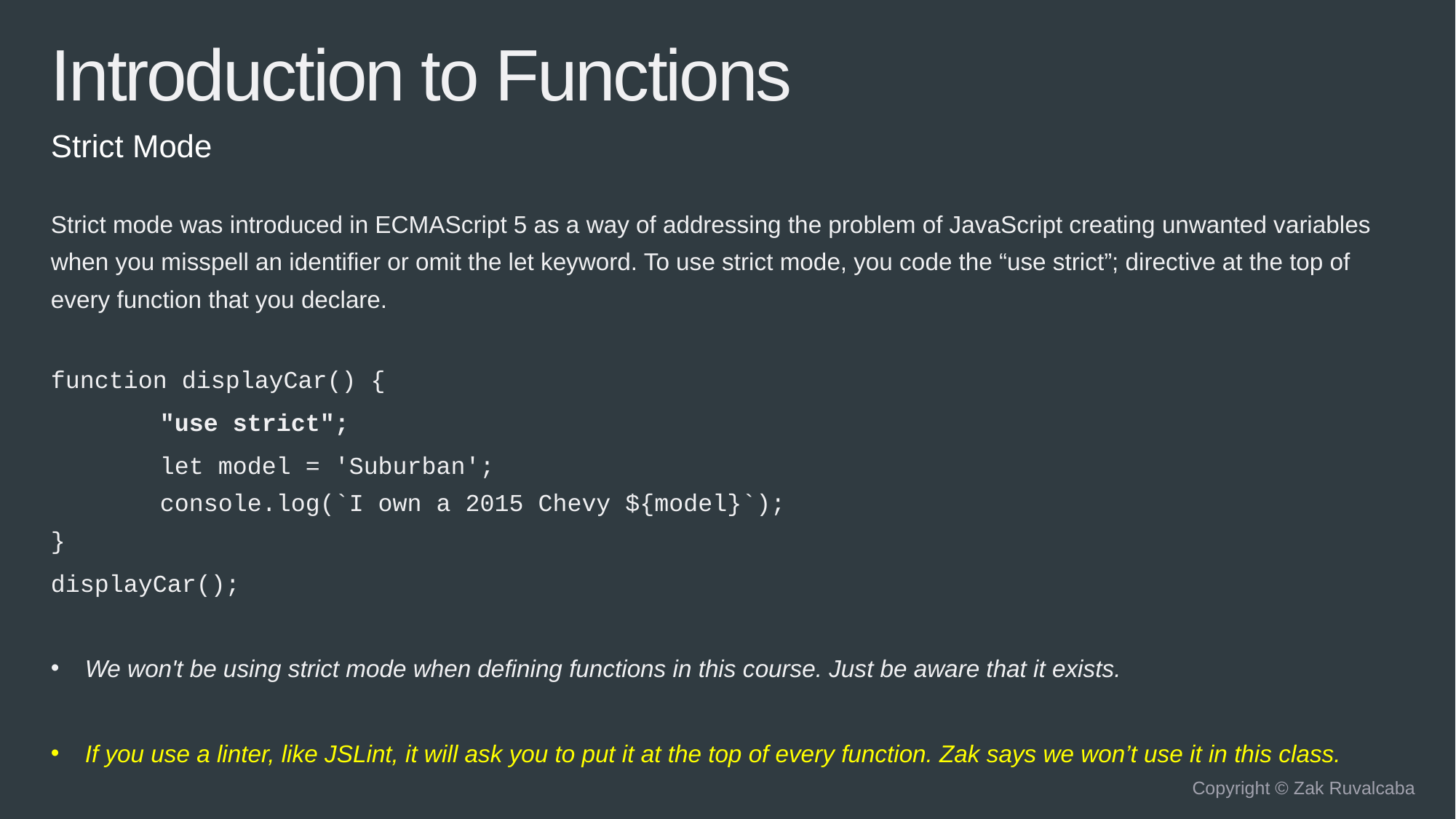

# Introduction to Functions
Strict Mode
Strict mode was introduced in ECMAScript 5 as a way of addressing the problem of JavaScript creating unwanted variables when you misspell an identifier or omit the let keyword. To use strict mode, you code the “use strict”; directive at the top of every function that you declare.
function displayCar() {
	"use strict";
	let model = 'Suburban';
	console.log(`I own a 2015 Chevy ${model}`);
}
displayCar();

We won't be using strict mode when defining functions in this course. Just be aware that it exists.

If you use a linter, like JSLint, it will ask you to put it at the top of every function. Zak says we won’t use it in this class.